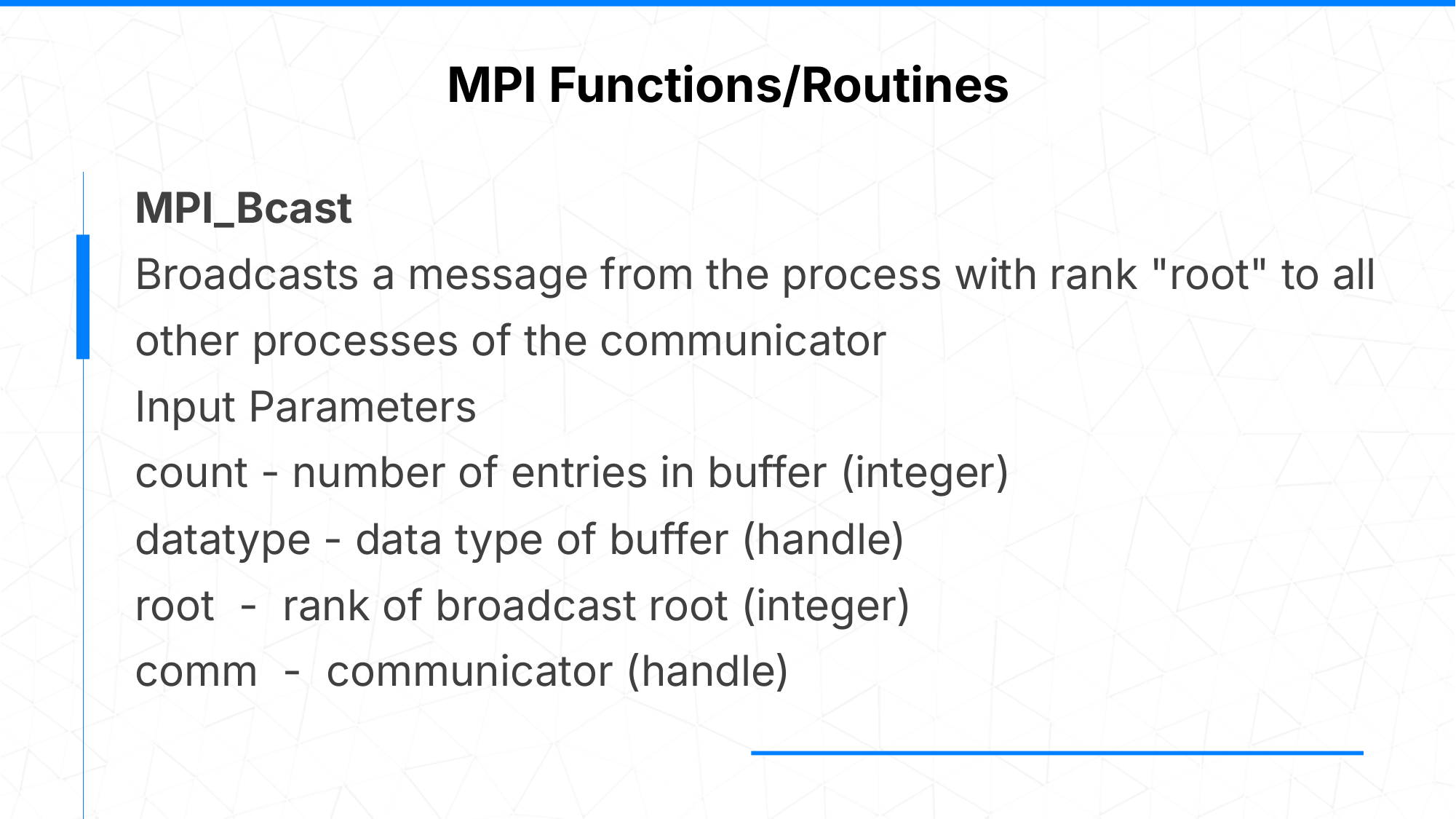

MPI Functions/Routines
MPI_Bcast
Broadcasts a message from the process with rank "root" to all other processes of the communicator
Input Parameters
count - number of entries in buffer (integer)
datatype - data type of buffer (handle)
root  -  rank of broadcast root (integer)
comm  -  communicator (handle)